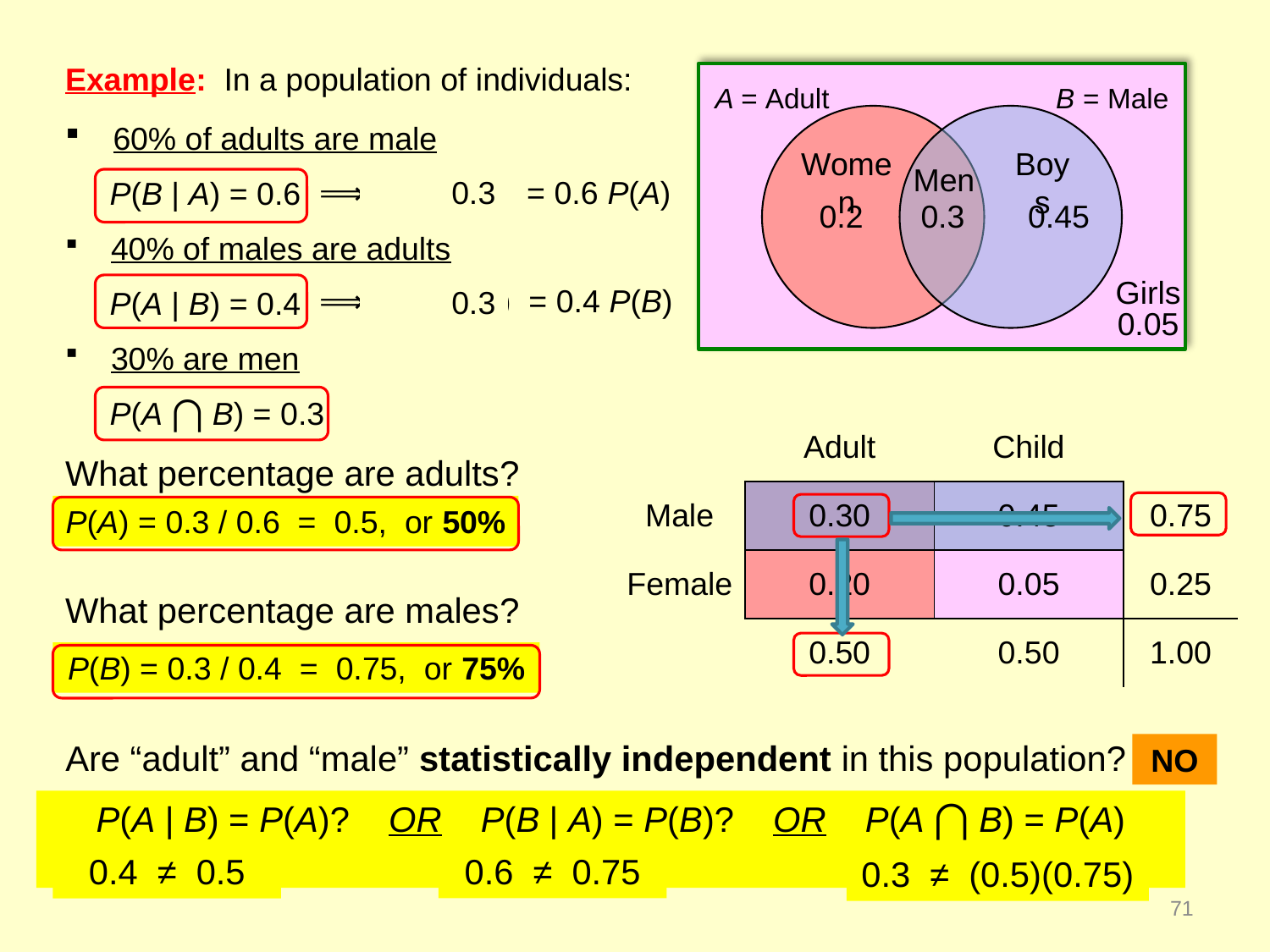

Example:  In a population of individuals:

  60% of adults are male

     P(B | A) = 0.6

  40% of males are adults

     P(A | B) = 0.4

  30% are men

     P(A ⋂ B) = 0.3

A = Adult                             B = Male

Women
Boys
Men
⟹  P(B ⋂ A)  = 0.6 P(A)
0.3

0.2
0.3
0.45
Girls

⟹  P(A ⋂ B)  = 0.4 P(B)
0.3
0.05

|  | Adult | Child |  |
| --- | --- | --- | --- |
| Male | 0.30 | 0.45 | 0.75 |
| Female | 0.20 | 0.05 | 0.25 |
|  | 0.50 | 0.50 | 1.00 |
What percentage are adults?

P(A) = 0.3 / 0.6

P(A) = 0.3 / 0.6  =  0.5,  or 50%

What percentage are males?

P(B) = 0.3 / 0.4
P(B) = 0.3 / 0.4  =  0.75,  or 75%

Are “adult” and “male” statistically independent in this population?
NO
P(A | B) = P(A)?    OR    P(B | A) = P(B)?    OR    P(A ⋂ B) = P(A) P(B)?
0.6  ≠  0.75
0.4  ≠  0.5
0.3  ≠  (0.5)(0.75)
71